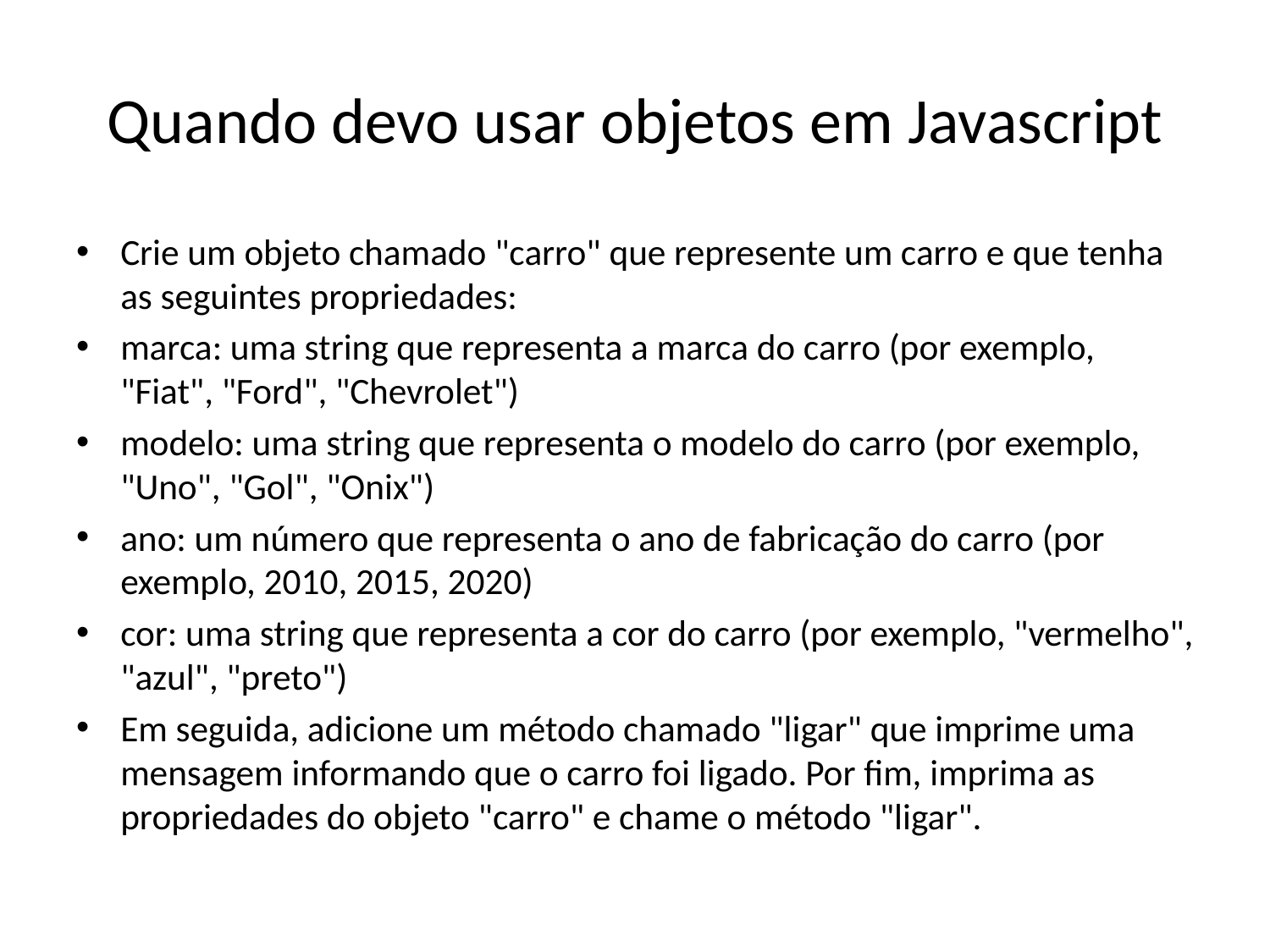

# Quando devo usar objetos em Javascript
Crie um objeto chamado "carro" que represente um carro e que tenha as seguintes propriedades:
marca: uma string que representa a marca do carro (por exemplo, "Fiat", "Ford", "Chevrolet")
modelo: uma string que representa o modelo do carro (por exemplo, "Uno", "Gol", "Onix")
ano: um número que representa o ano de fabricação do carro (por exemplo, 2010, 2015, 2020)
cor: uma string que representa a cor do carro (por exemplo, "vermelho", "azul", "preto")
Em seguida, adicione um método chamado "ligar" que imprime uma mensagem informando que o carro foi ligado. Por fim, imprima as propriedades do objeto "carro" e chame o método "ligar".